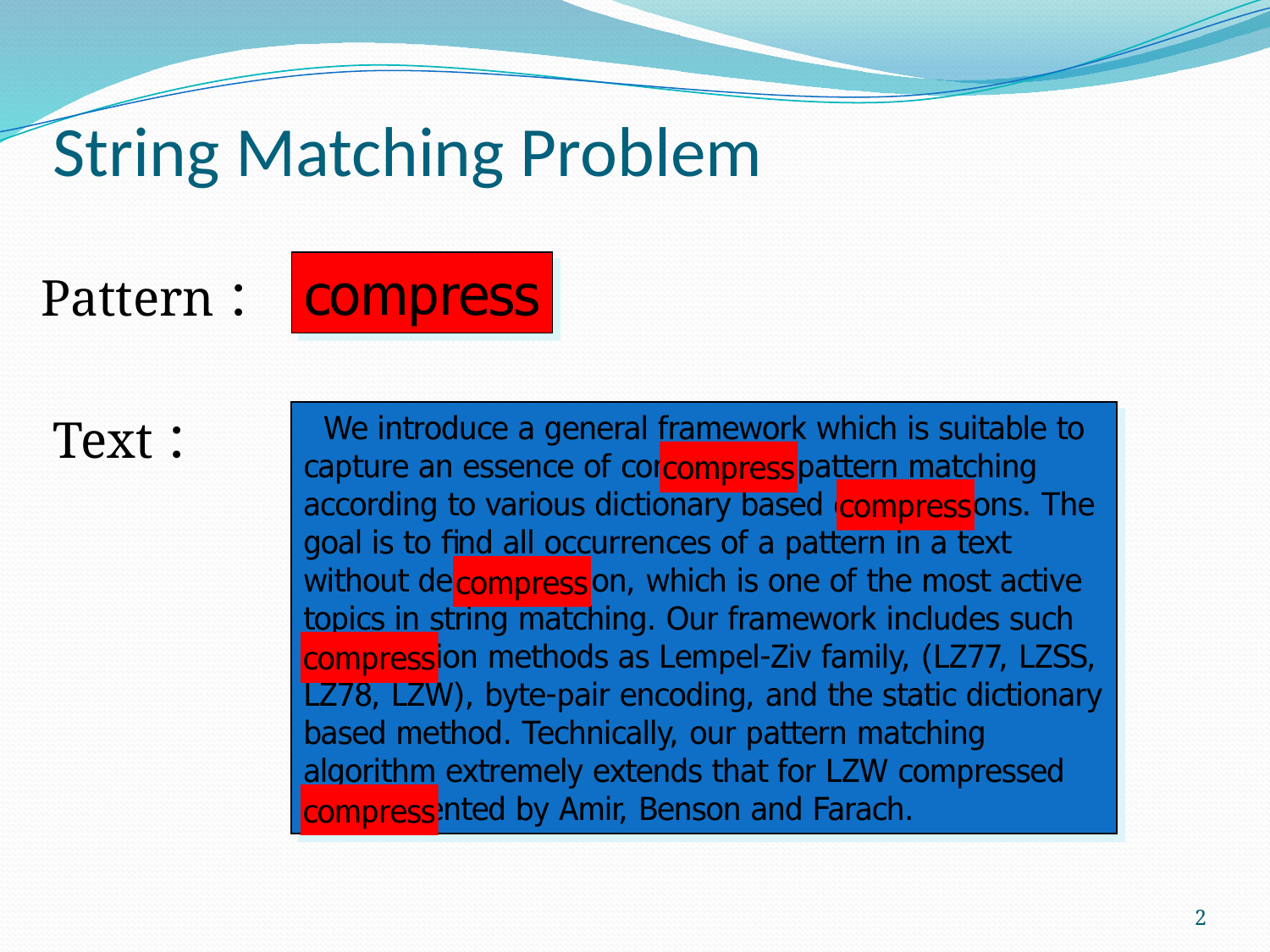

# String Matching Problem
compress
Pattern：
  We introduce a general framework which is suitable to capture an essence of compressed pattern matching according to various dictionary based compressions. The goal is to find all occurrences of a pattern in a text without decompression, which is one of the most active topics in string matching. Our framework includes such compression methods as Lempel-Ziv family, (LZ77, LZSS, LZ78, LZW), byte-pair encoding, and the static dictionary based method. Technically, our pattern matching algorithm extremely extends that for LZW compressed text presented by Amir, Benson and Farach.
Text：
compress
compress
compress
compress
compress
2